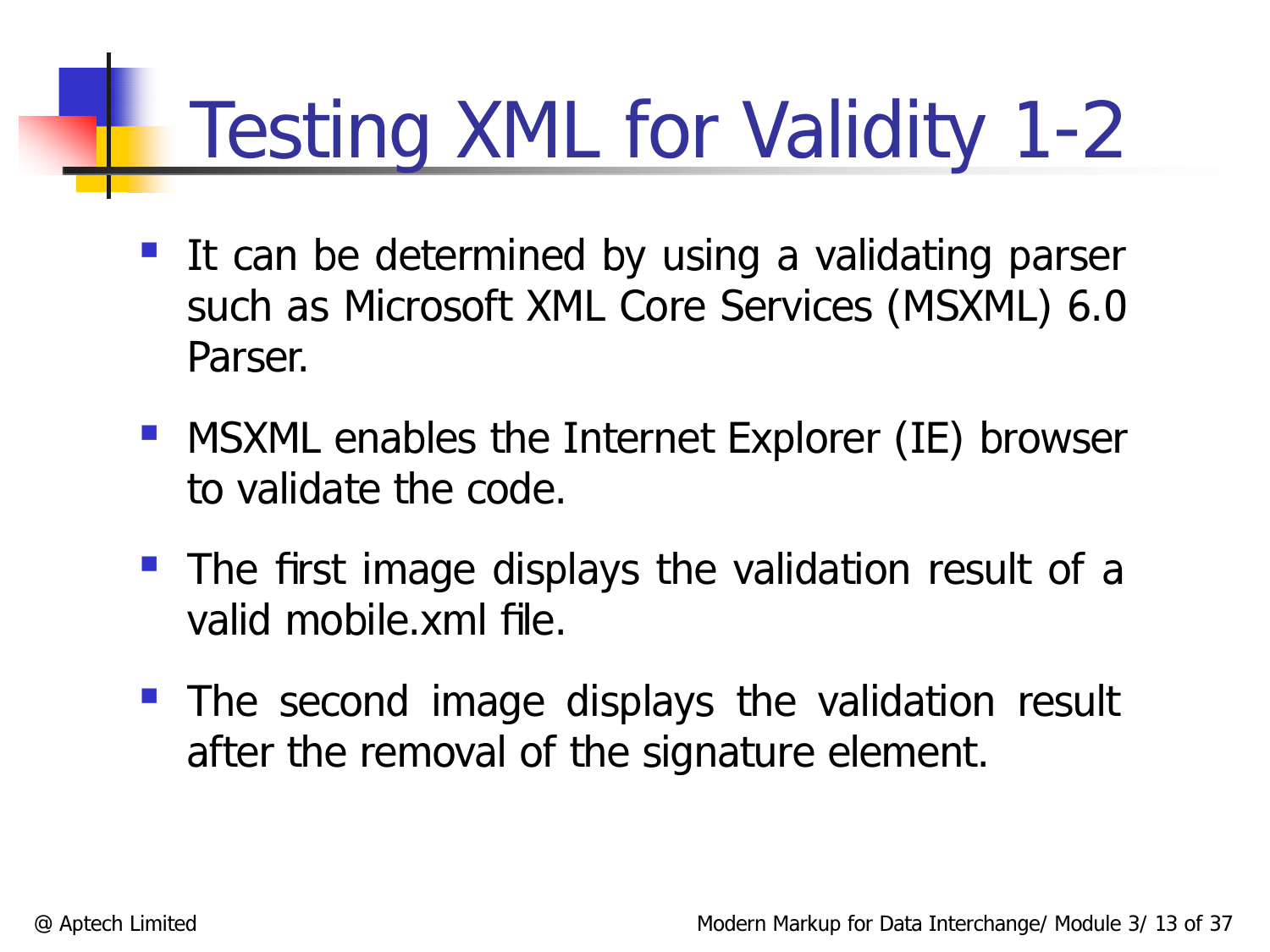

# Testing XML for Validity 1-2

It can be determined by using a validating parser  such as Microsoft XML Core Services (MSXML) 6.0  Parser.
MSXML enables the Internet Explorer (IE) browser  to validate the code.
The first image displays the validation result of a  valid mobile.xml file.
The second image displays the validation result  after the removal of the signature element.
@ Aptech Limited
Modern Markup for Data Interchange/ Module 3/ 13 of 37